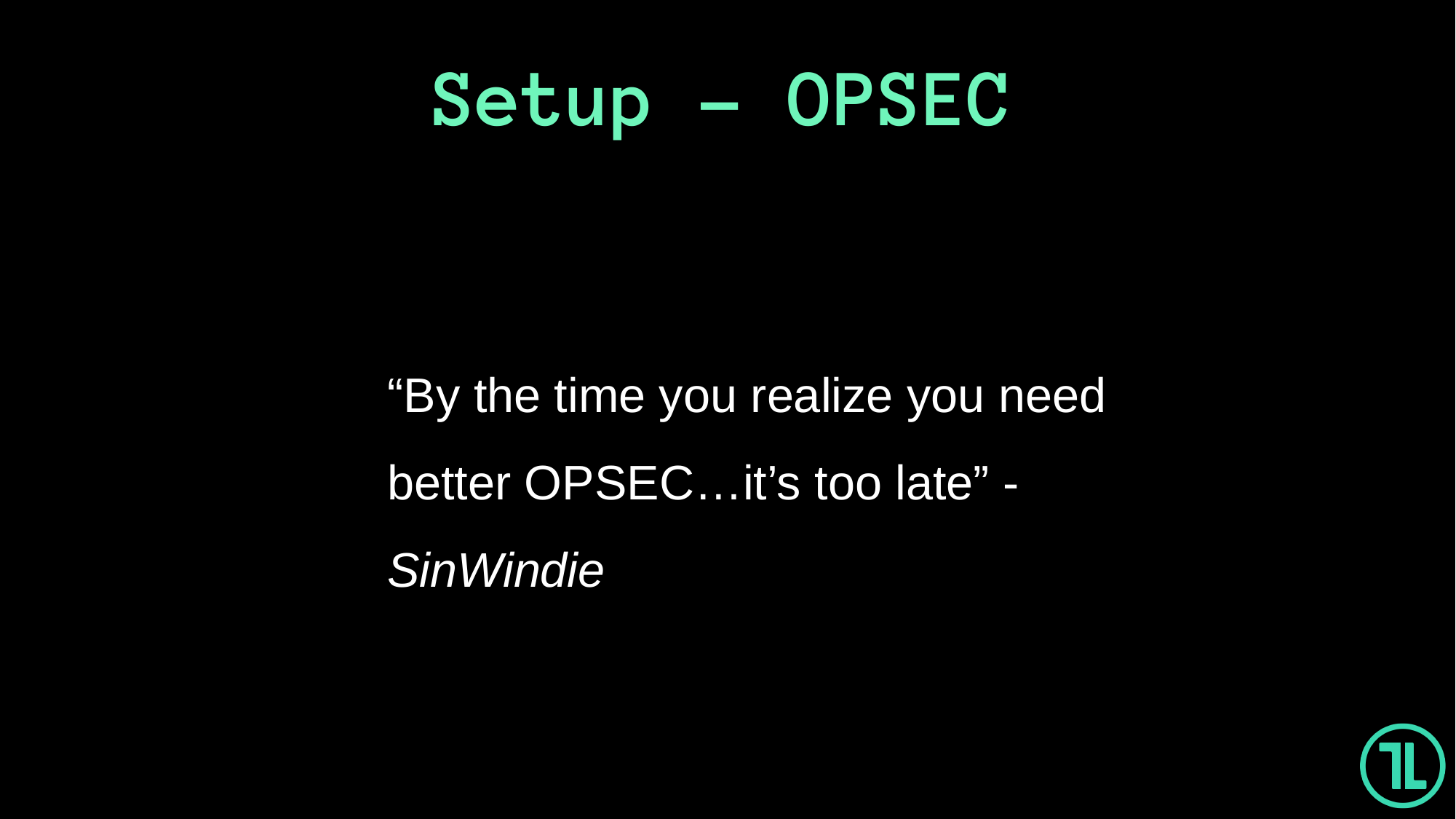

Setup – OPSEC
“By the time you realize you need better OPSEC…it’s too late” - SinWindie